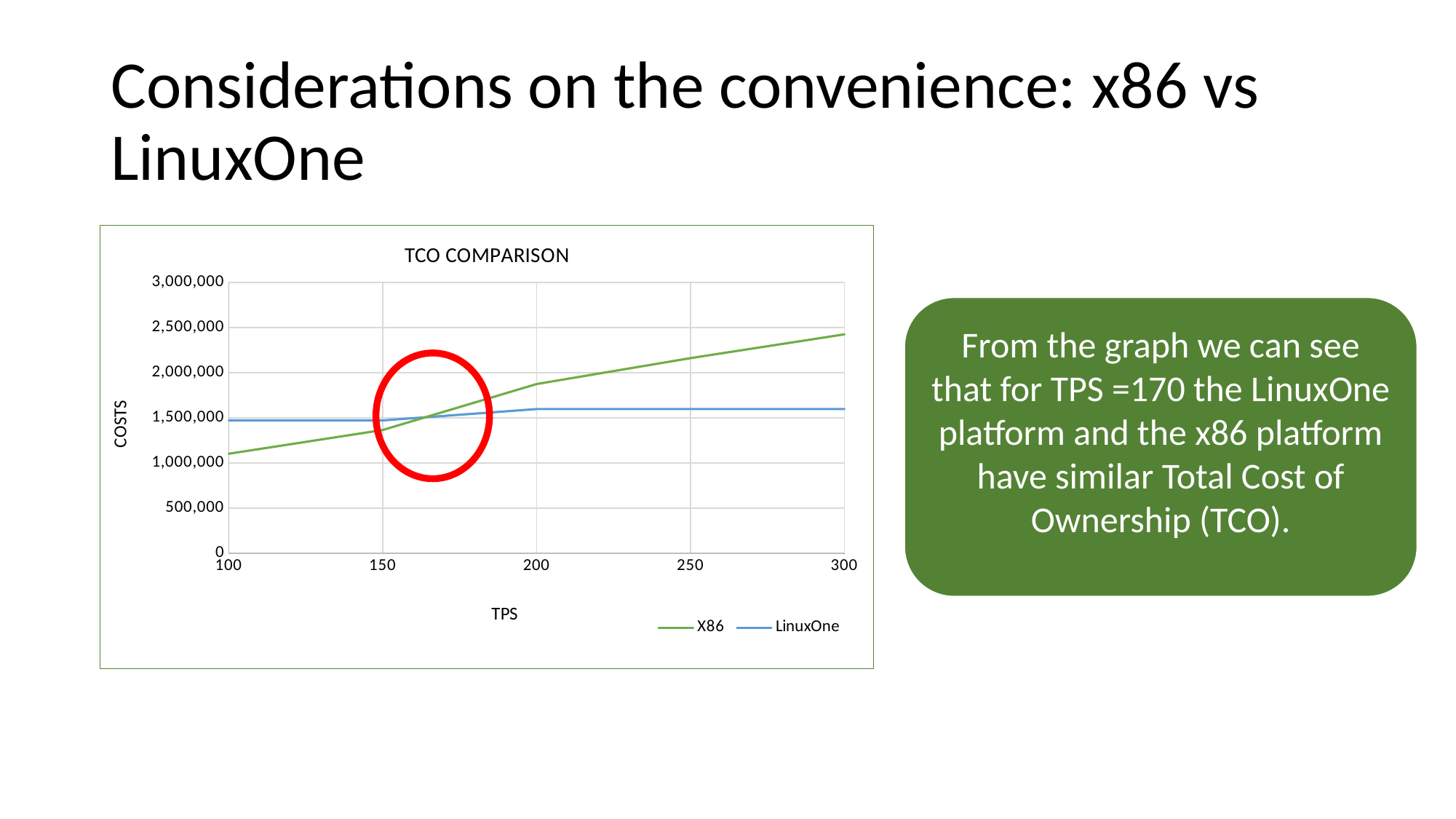

# Considerations on the convenience: x86 vs LinuxOne

### Chart: TCO COMPARISON

| Category | X86 | LinuxOne |
|---|---|---|
From the graph we can see that for TPS =170 the LinuxOne platform and the x86 platform have similar Total Cost of Ownership (TCO).